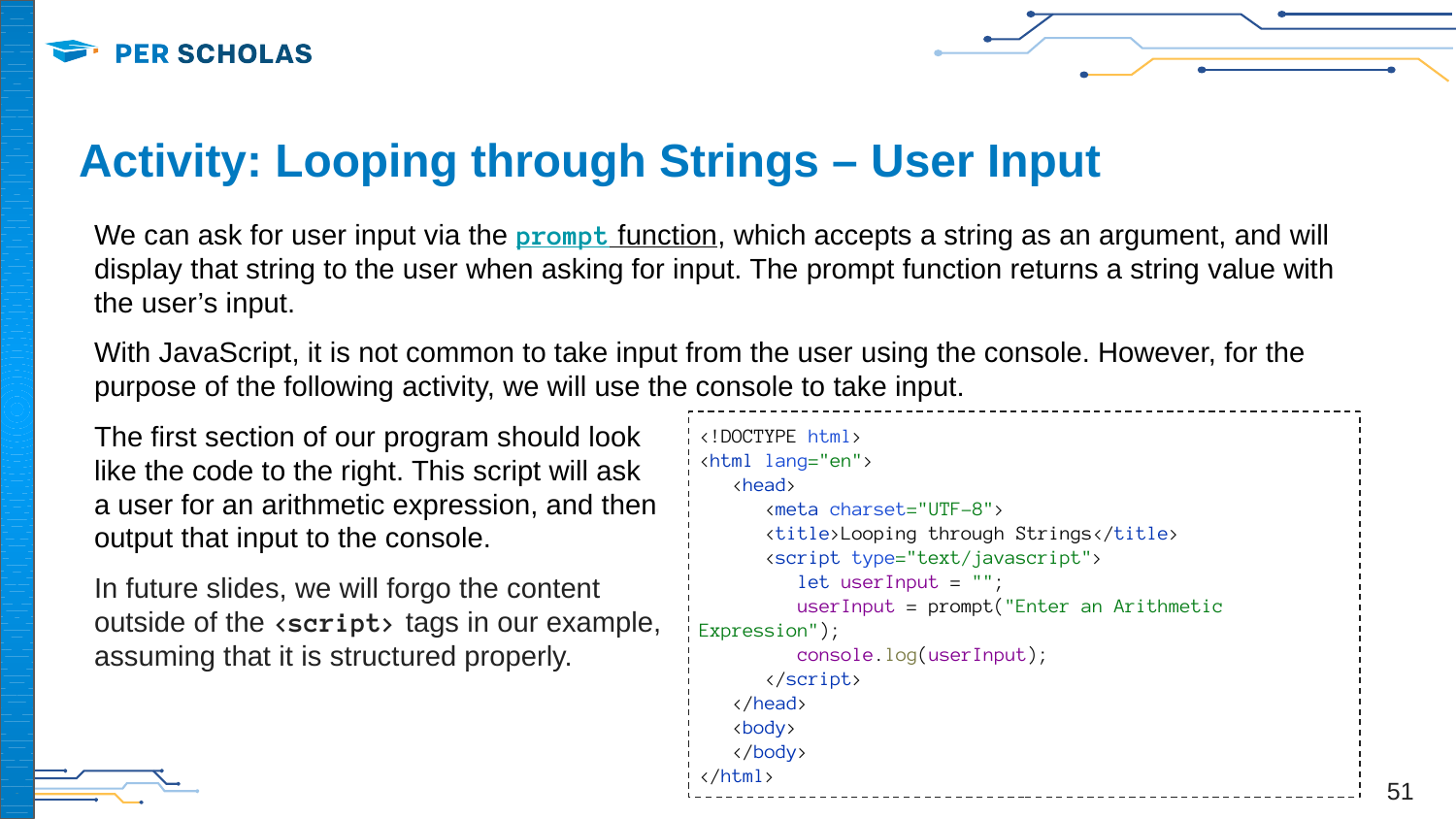

# Activity: Looping through Strings – User Input
We can ask for user input via the prompt function, which accepts a string as an argument, and will display that string to the user when asking for input. The prompt function returns a string value with the user’s input.
With JavaScript, it is not common to take input from the user using the console. However, for the purpose of the following activity, we will use the console to take input.
The first section of our program should look
like the code to the right. This script will ask
a user for an arithmetic expression, and then
output that input to the console.
In future slides, we will forgo the content
outside of the <script> tags in our example,
assuming that it is structured properly.
<!DOCTYPE html>
<html lang="en">
   <head>
      <meta charset="UTF-8">
      <title>Looping through Strings</title>
      <script type="text/javascript">
         let userInput = "";
         userInput = prompt("Enter an Arithmetic Expression");
         console.log(userInput);
      </script>
   </head>
   <body>
   </body>
</html>
51